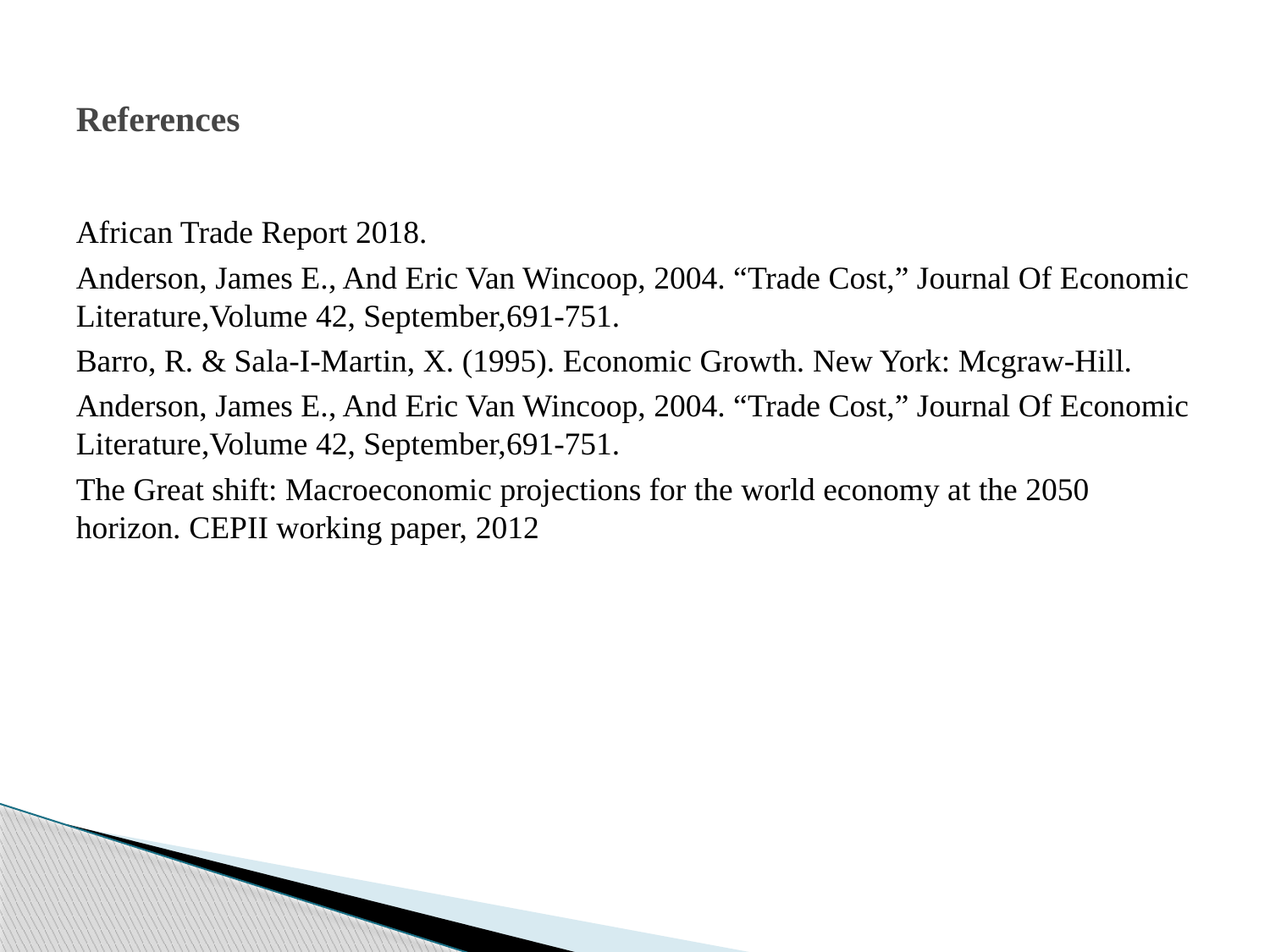

# References
African Trade Report 2018.
Anderson, James E., And Eric Van Wincoop, 2004. “Trade Cost,” Journal Of Economic Literature,Volume 42, September,691-751.
Barro, R. & Sala-I-Martin, X. (1995). Economic Growth. New York: Mcgraw-Hill.
Anderson, James E., And Eric Van Wincoop, 2004. “Trade Cost,” Journal Of Economic Literature,Volume 42, September,691-751.
The Great shift: Macroeconomic projections for the world economy at the 2050 horizon. CEPII working paper, 2012